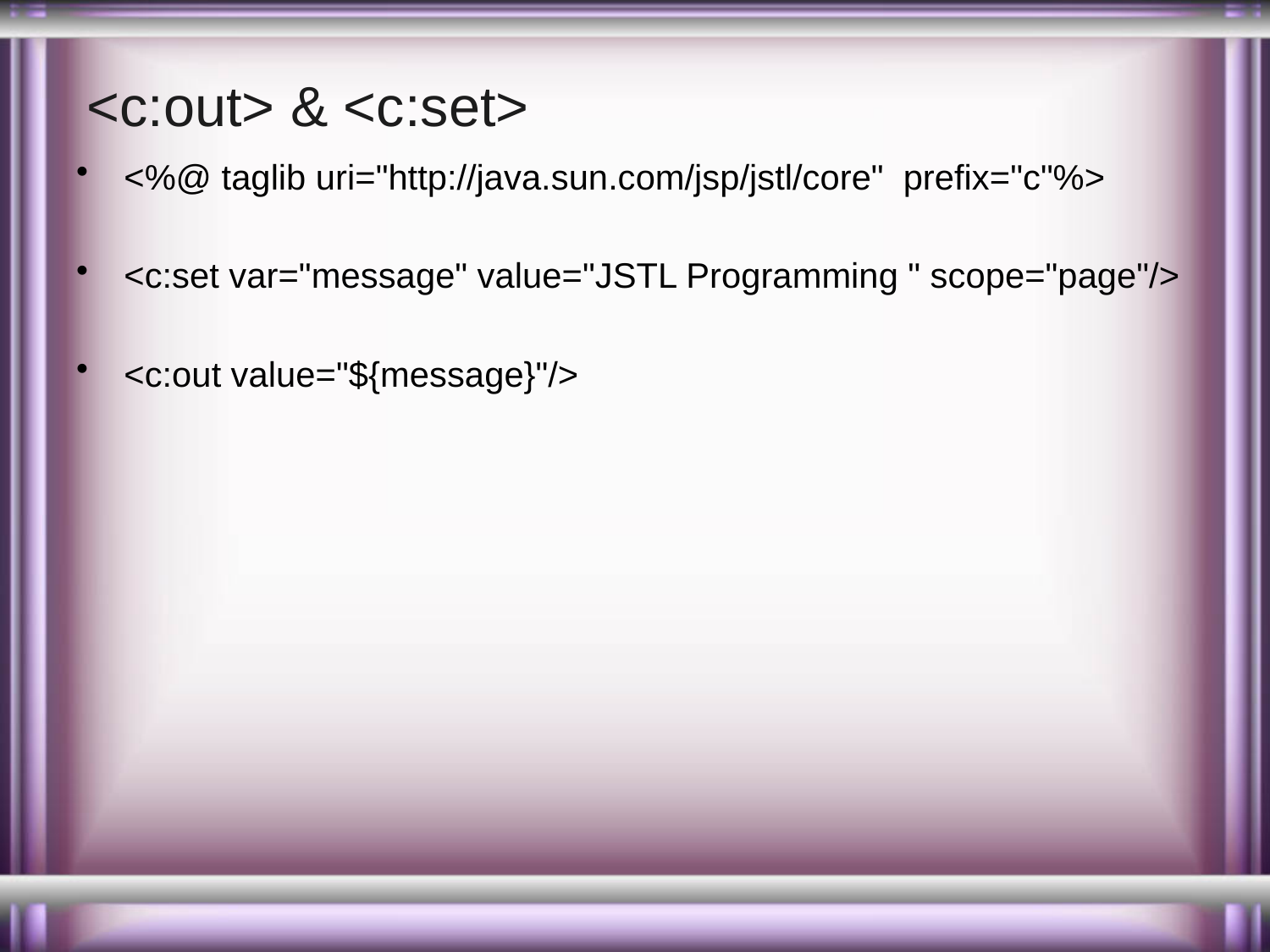

# <c:out> & <c:set>
<%@ taglib uri="http://java.sun.com/jsp/jstl/core"  prefix="c"%>

<c:set var="message" value="JSTL Programming " scope="page"/>

<c:out value="${message}"/>